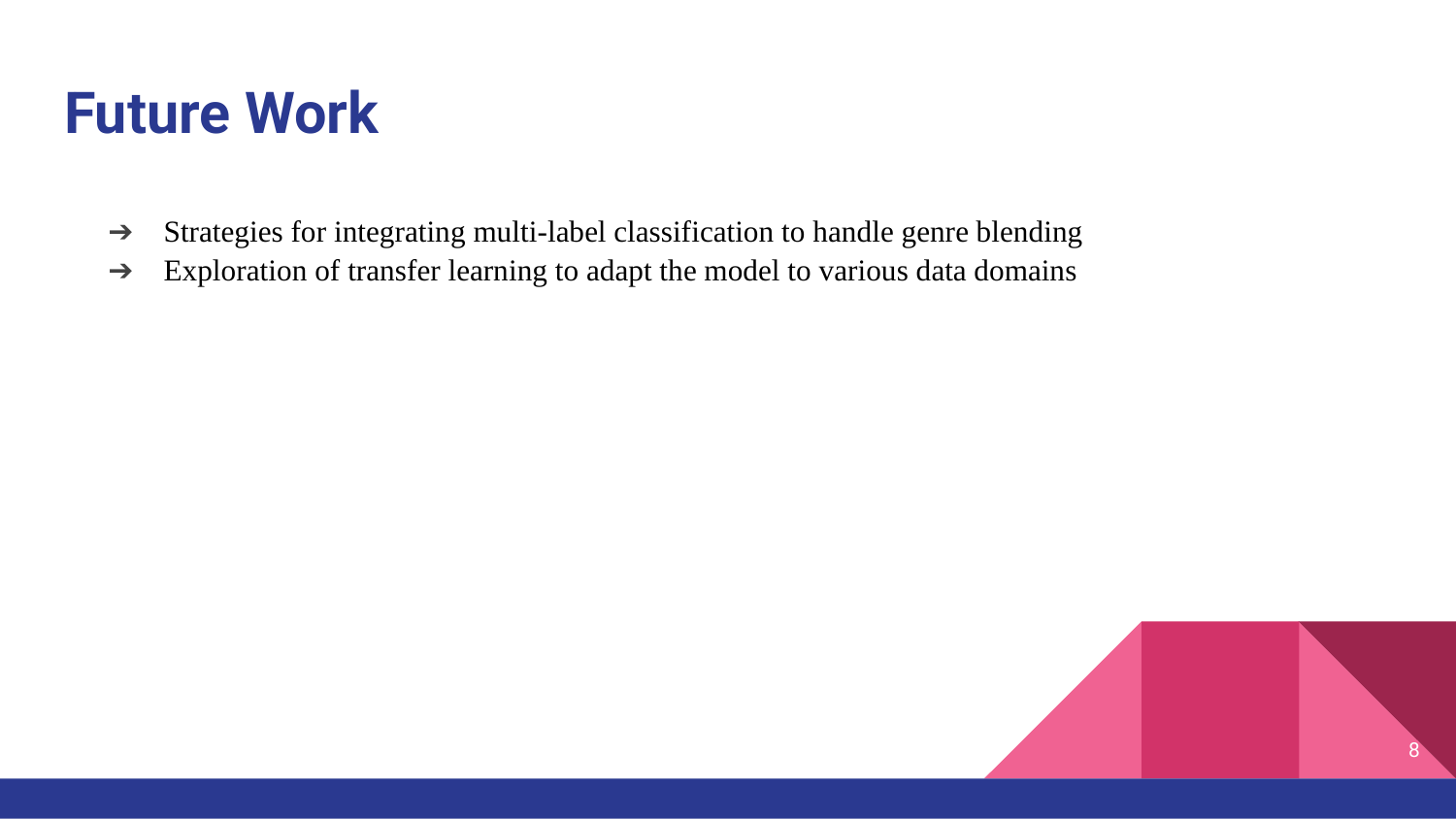

# Future Work

Strategies for integrating multi-label classification to handle genre blending
Exploration of transfer learning to adapt the model to various data domains

8